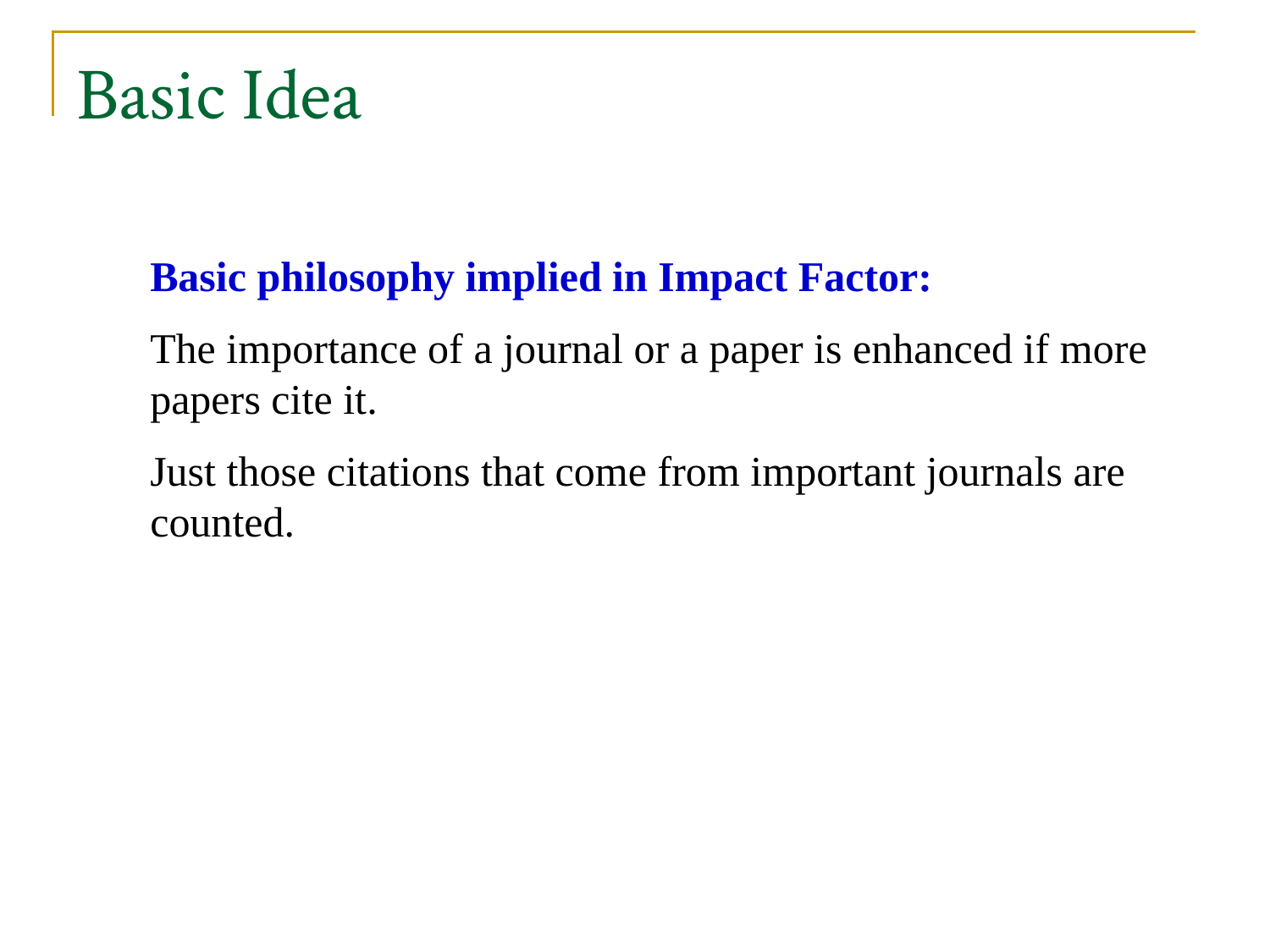

# Basic Idea
Basic philosophy implied in Impact Factor:
The importance of a journal or a paper is enhanced if more papers cite it.
Just those citations that come from important journals are counted.